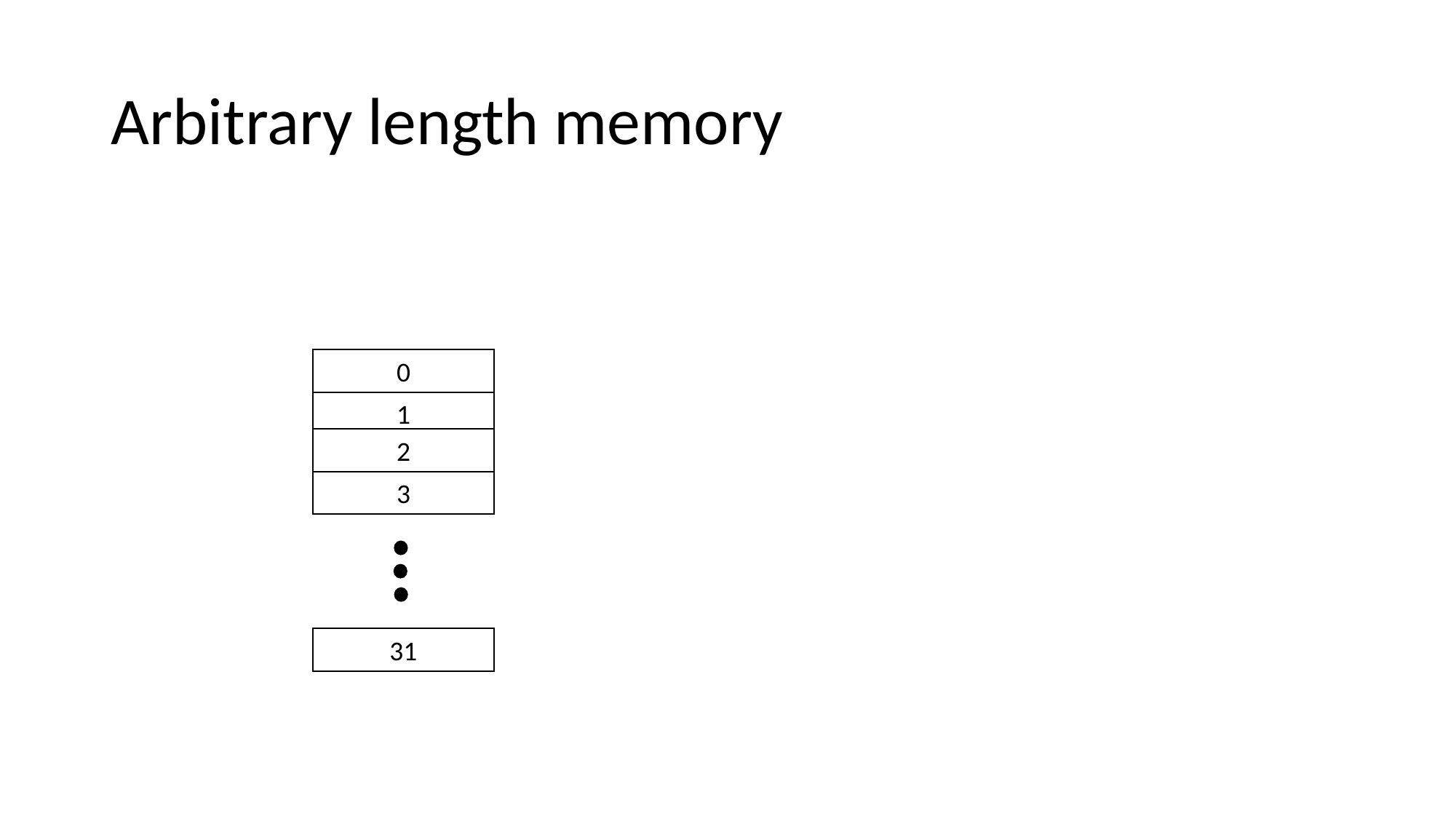

# Arbitrary length memory
0
1
2
3

31